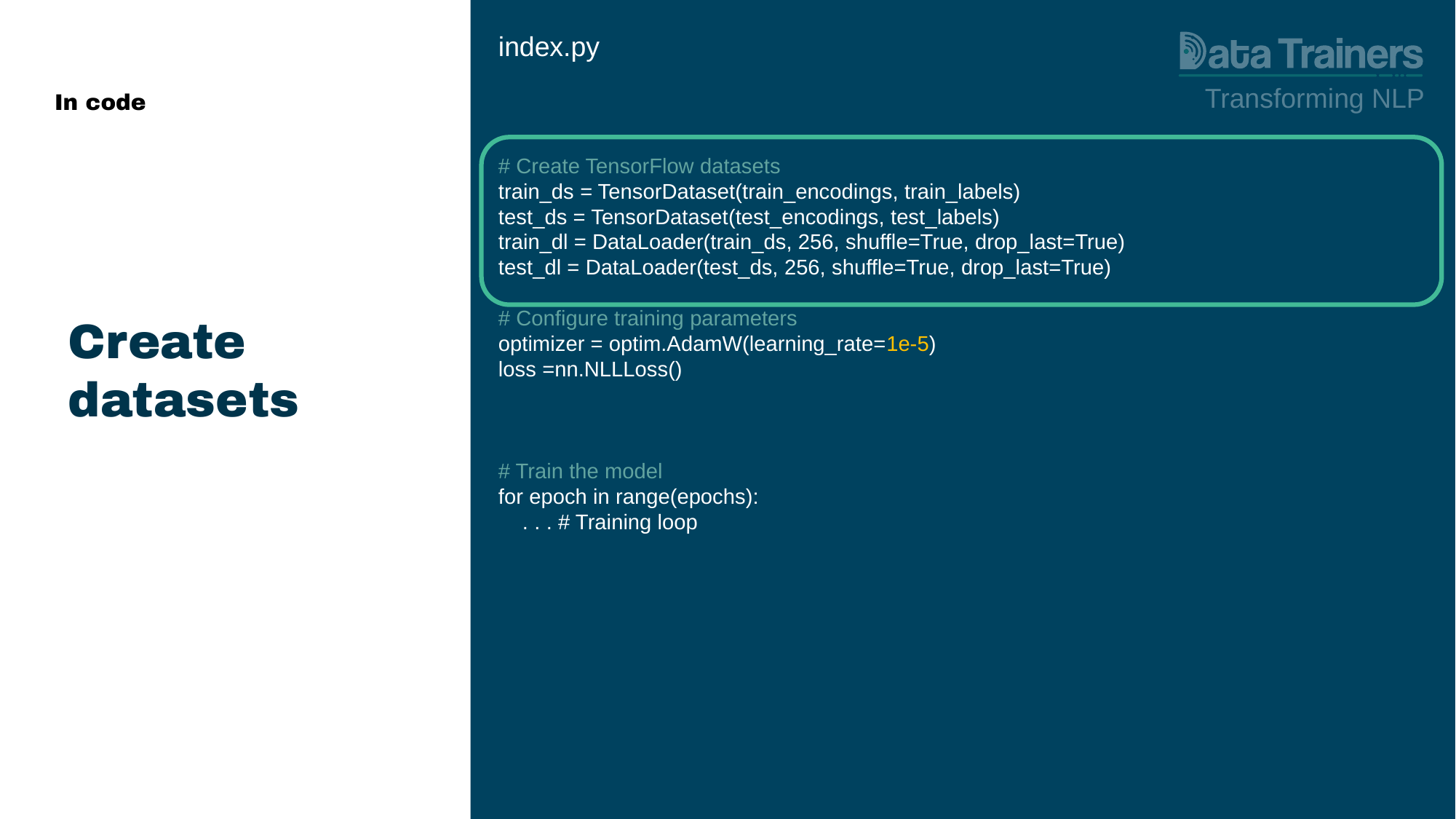

index.py
Transforming NLP
# In code

# Create TensorFlow datasets train_ds = TensorDataset(train_encodings, train_labels) test_ds = TensorDataset(test_encodings, test_labels) train_dl = DataLoader(train_ds, 256, shuffle=True, drop_last=True)
test_dl = DataLoader(test_ds, 256, shuffle=True, drop_last=True)
# Configure training parameters optimizer = optim.AdamW(learning_rate=1e-5) loss =nn.NLLLoss()
# Train the model
for epoch in range(epochs):
    . . . # Training loop
Create
datasets